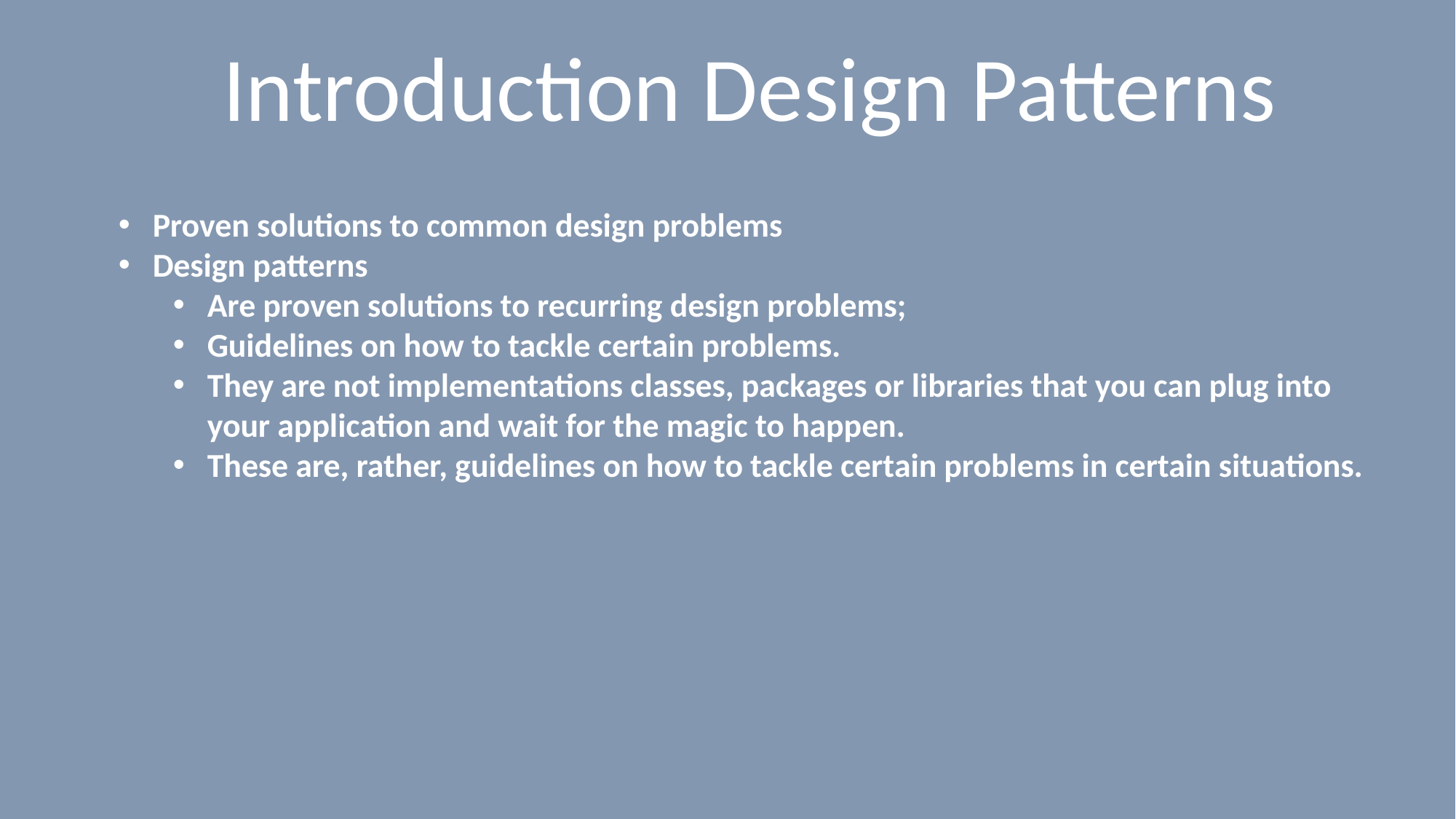

# Introduction Design Patterns
Proven solutions to common design problems
Design patterns
Are proven solutions to recurring design problems;
Guidelines on how to tackle certain problems.
They are not implementations classes, packages or libraries that you can plug into your application and wait for the magic to happen.
These are, rather, guidelines on how to tackle certain problems in certain situations.